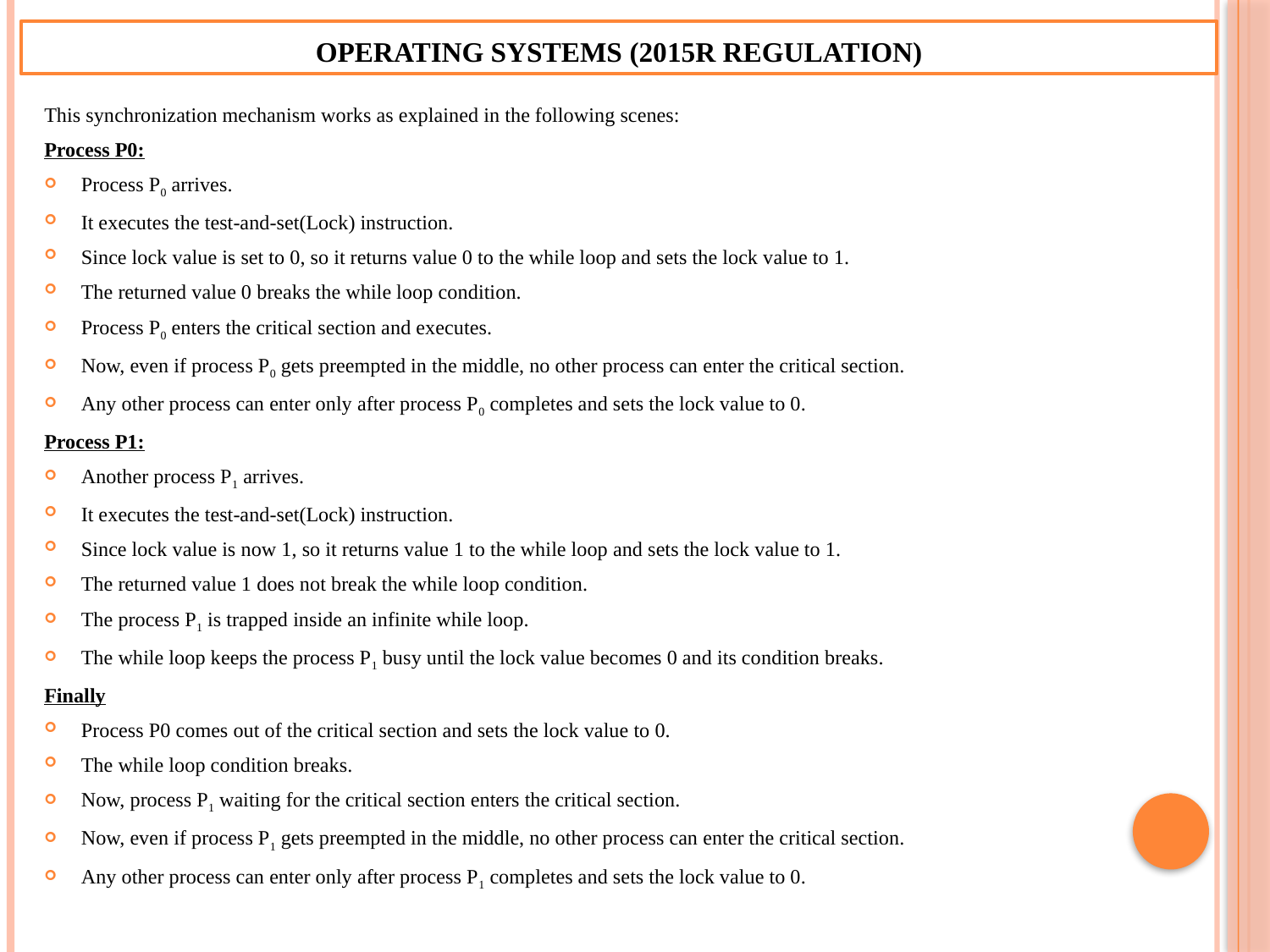

Operating Systems (2015R Regulation)
This synchronization mechanism works as explained in the following scenes:
Process P0:
Process P0 arrives.
It executes the test-and-set(Lock) instruction.
Since lock value is set to 0, so it returns value 0 to the while loop and sets the lock value to 1.
The returned value 0 breaks the while loop condition.
Process P0 enters the critical section and executes.
Now, even if process P0 gets preempted in the middle, no other process can enter the critical section.
Any other process can enter only after process P0 completes and sets the lock value to 0.
Process P1:
Another process P1 arrives.
It executes the test-and-set(Lock) instruction.
Since lock value is now 1, so it returns value 1 to the while loop and sets the lock value to 1.
The returned value 1 does not break the while loop condition.
The process P1 is trapped inside an infinite while loop.
The while loop keeps the process P1 busy until the lock value becomes 0 and its condition breaks.
Finally
Process P0 comes out of the critical section and sets the lock value to 0.
The while loop condition breaks.
Now, process P1 waiting for the critical section enters the critical section.
Now, even if process P1 gets preempted in the middle, no other process can enter the critical section.
Any other process can enter only after process P1 completes and sets the lock value to 0.